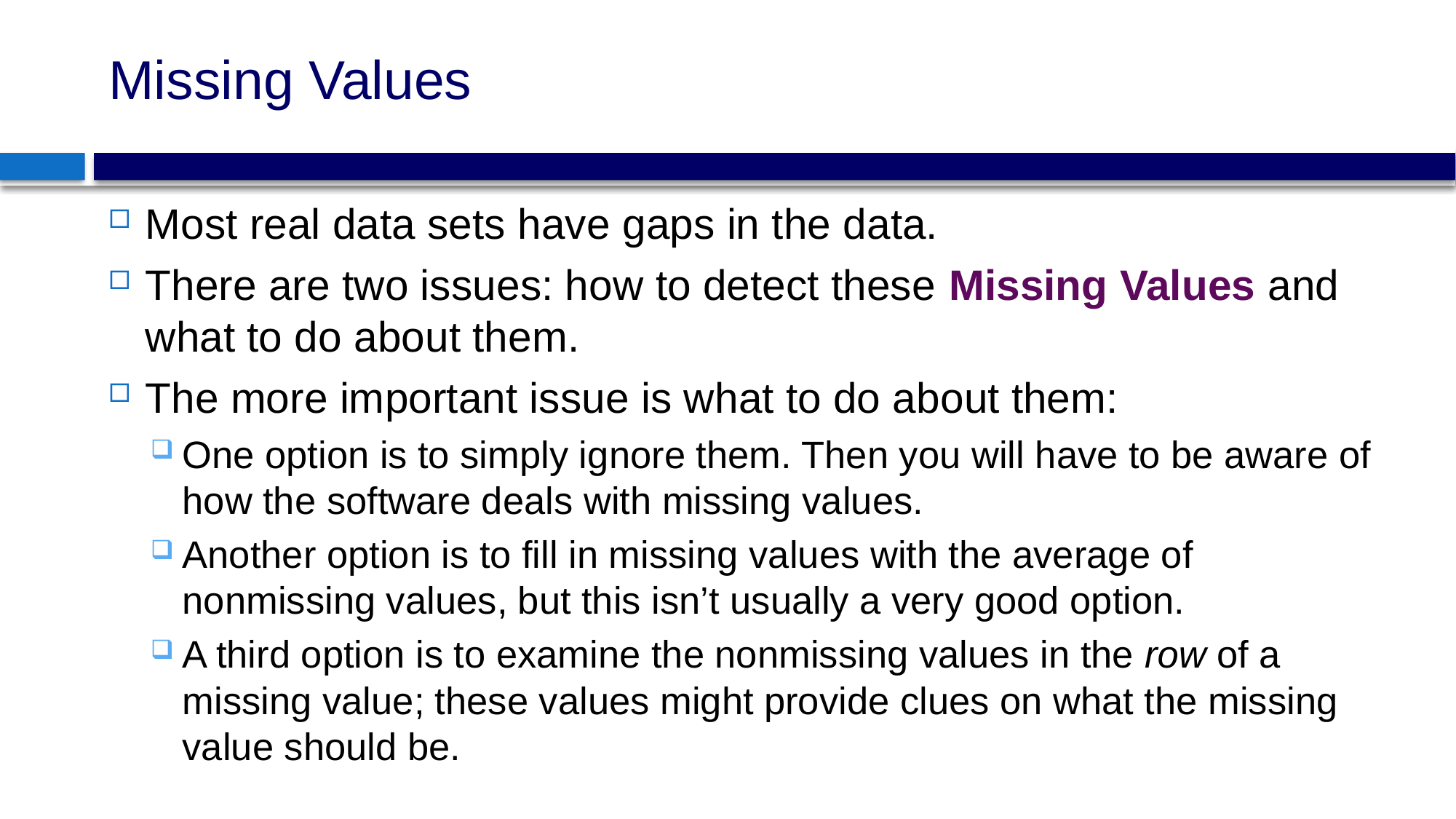

# Missing Values
Most real data sets have gaps in the data.
There are two issues: how to detect these Missing Values and what to do about them.
The more important issue is what to do about them:
One option is to simply ignore them. Then you will have to be aware of how the software deals with missing values.
Another option is to fill in missing values with the average of nonmissing values, but this isn’t usually a very good option.
A third option is to examine the nonmissing values in the row of a missing value; these values might provide clues on what the missing value should be.